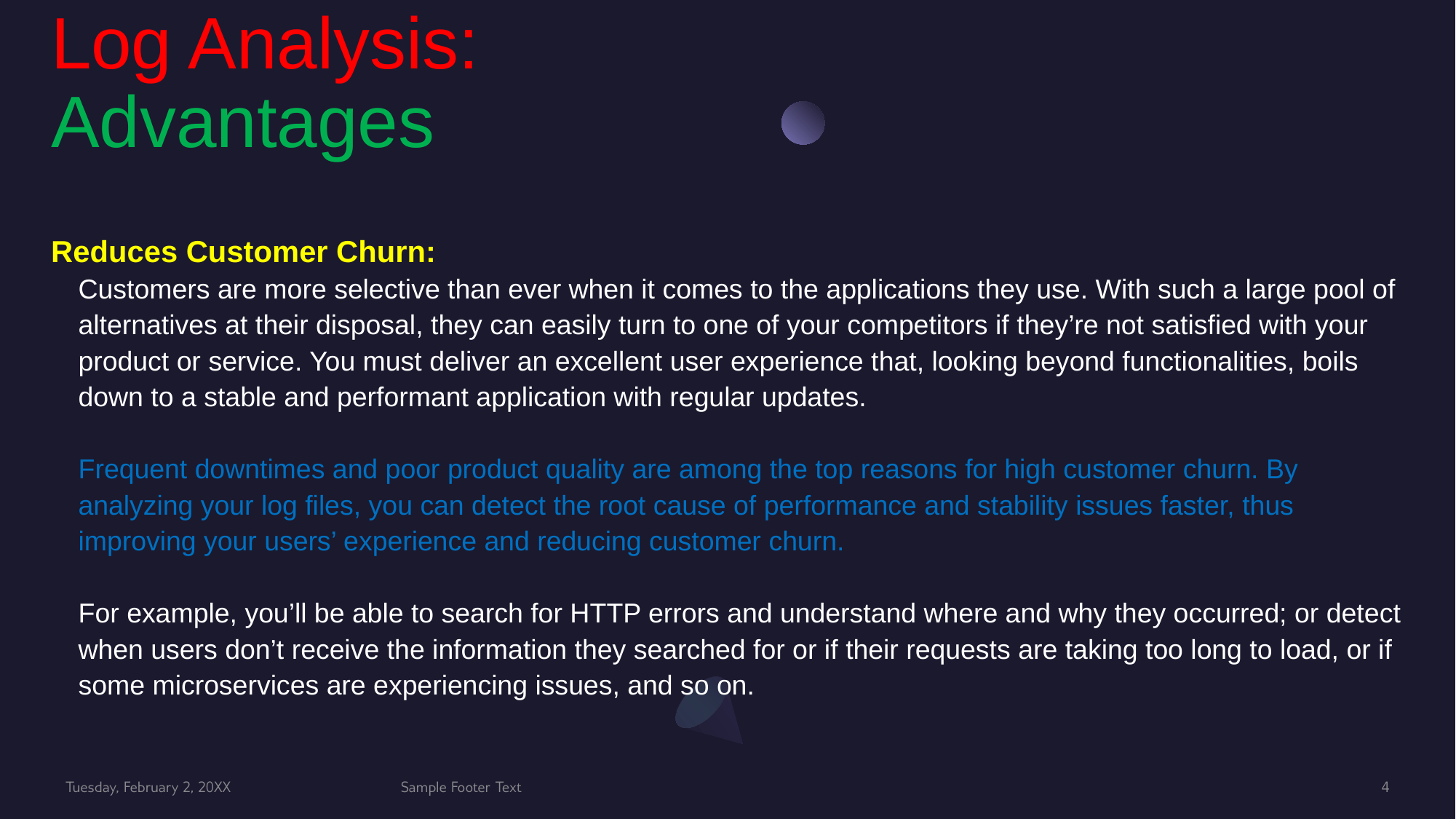

# Log Analysis: Advantages
Reduces Customer Churn:
Customers are more selective than ever when it comes to the applications they use. With such a large pool of alternatives at their disposal, they can easily turn to one of your competitors if they’re not satisfied with your product or service. You must deliver an excellent user experience that, looking beyond functionalities, boils down to a stable and performant application with regular updates.
Frequent downtimes and poor product quality are among the top reasons for high customer churn. By analyzing your log files, you can detect the root cause of performance and stability issues faster, thus improving your users’ experience and reducing customer churn.
For example, you’ll be able to search for HTTP errors and understand where and why they occurred; or detect when users don’t receive the information they searched for or if their requests are taking too long to load, or if some microservices are experiencing issues, and so on.

Tuesday, February 2, 20XX
Sample Footer Text
4